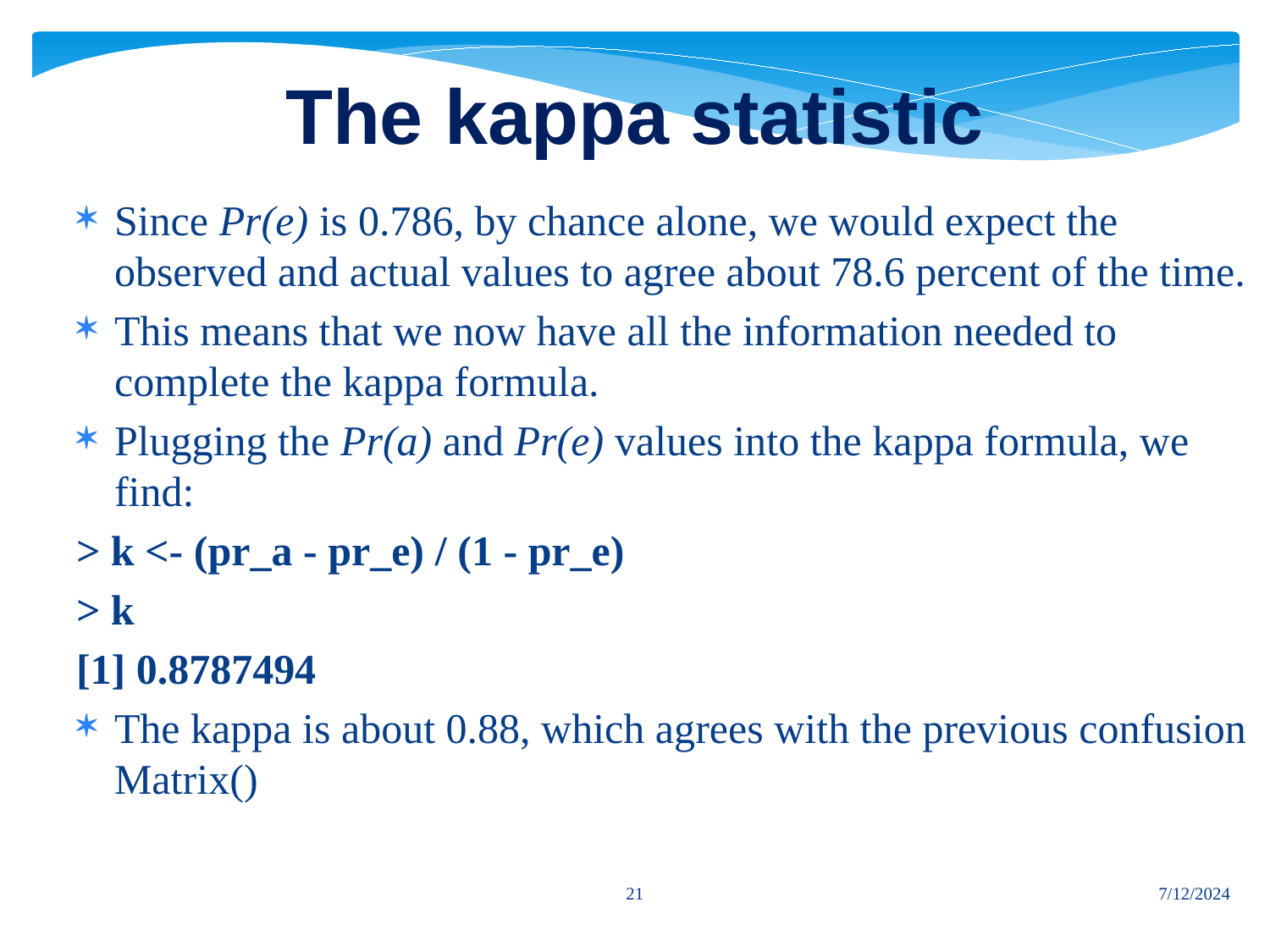

# The kappa statistic
Since Pr(e) is 0.786, by chance alone, we would expect the observed and actual values to agree about 78.6 percent of the time.
This means that we now have all the information needed to complete the kappa formula.
Plugging the Pr(a) and Pr(e) values into the kappa formula, we find:
> k <- (pr_a - pr_e) / (1 - pr_e)
> k
[1] 0.8787494
The kappa is about 0.88, which agrees with the previous confusion Matrix()

21

7/12/2024